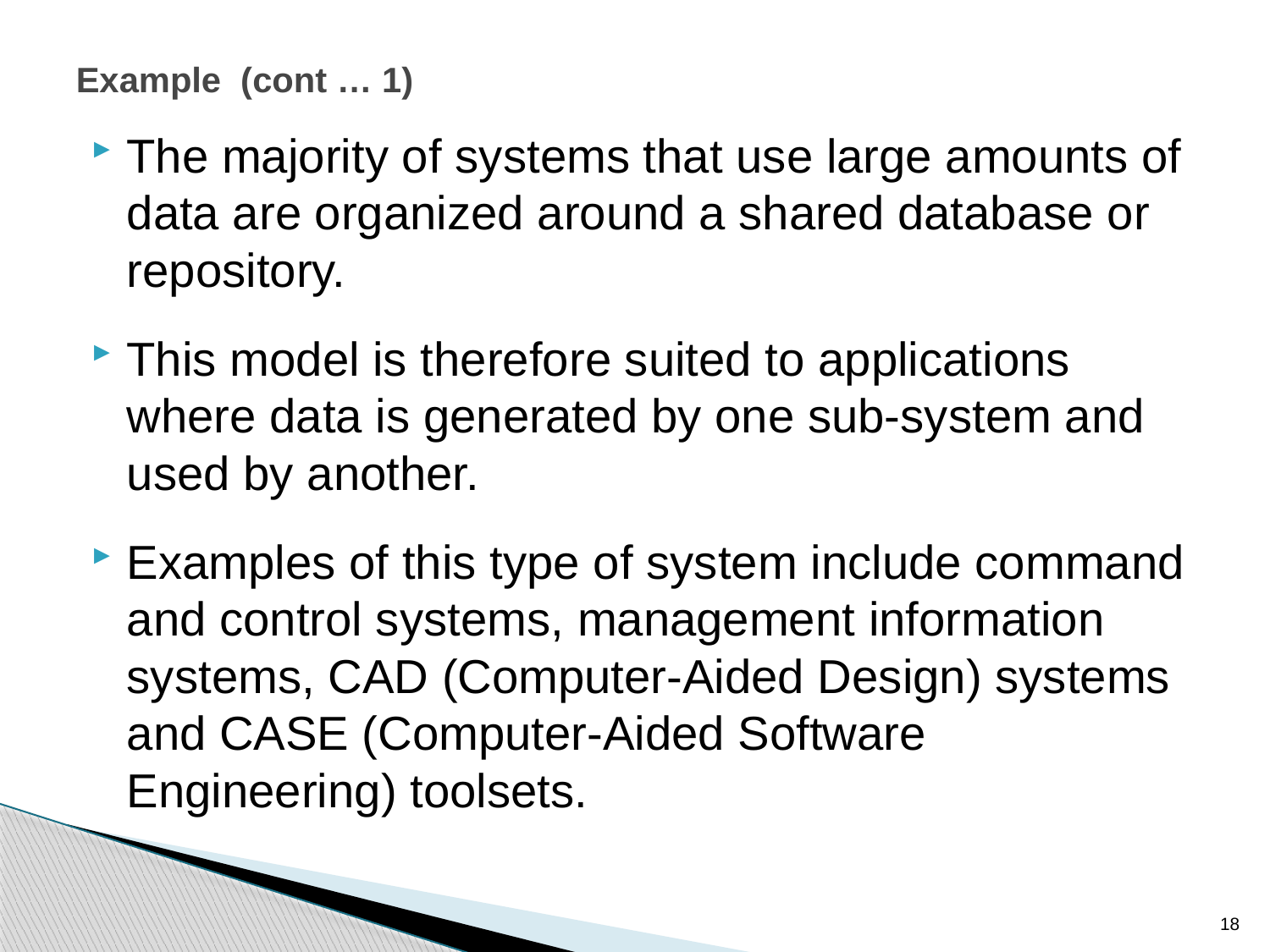

# Example  (cont … 1)
The majority of systems that use large amounts of data are organized around a shared database or repository.
This model is therefore suited to applications where data is generated by one sub-system and used by another.
Examples of this type of system include command and control systems, management information systems, CAD (Computer-Aided Design) systems and CASE (Computer-Aided Software Engineering) toolsets.
18